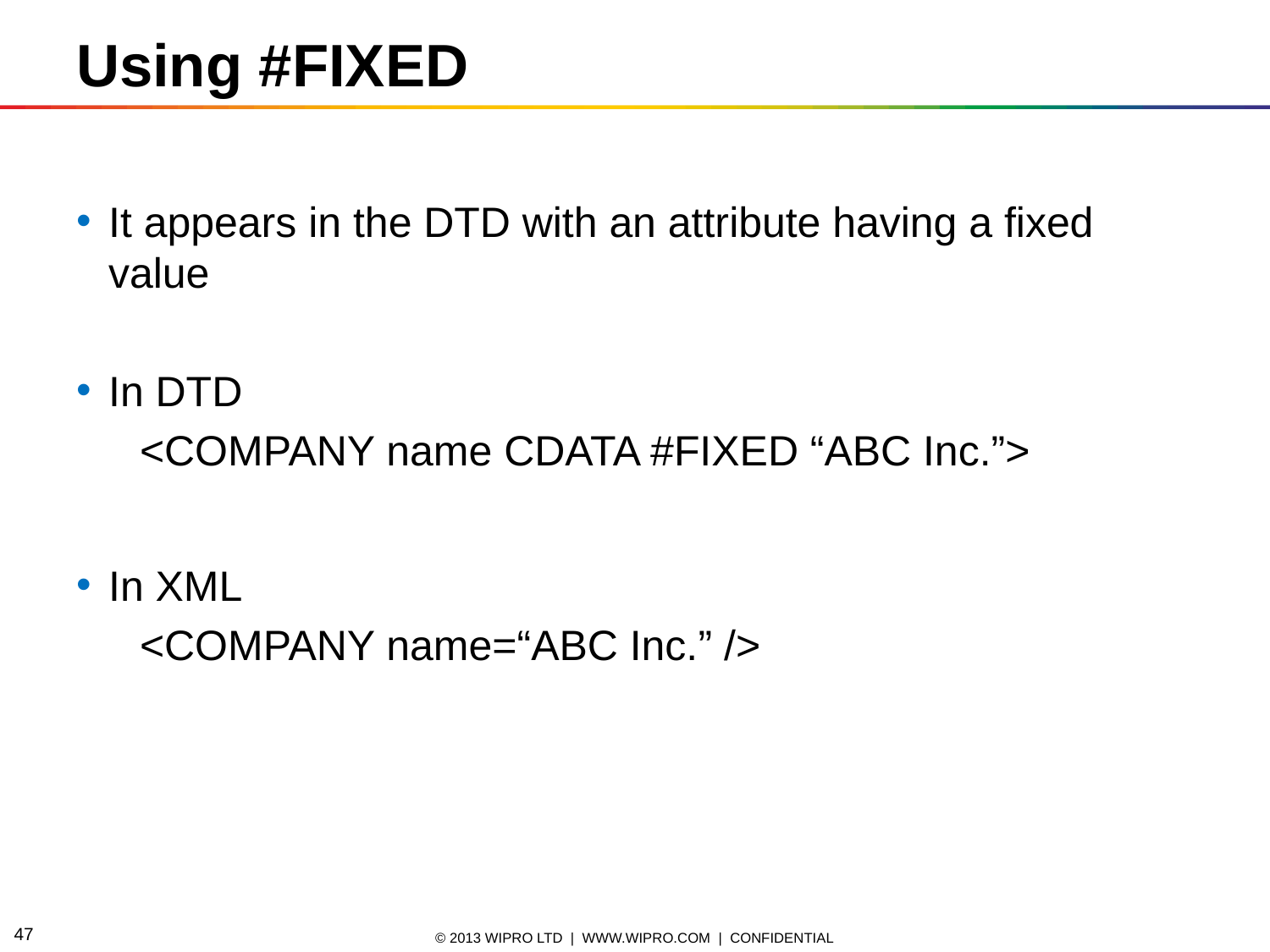

Using #FIXED
It appears in the DTD with an attribute having a fixed value

In DTD
<COMPANY name CDATA #FIXED “ABC Inc.”>

In XML
<COMPANY name=“ABC Inc.” />